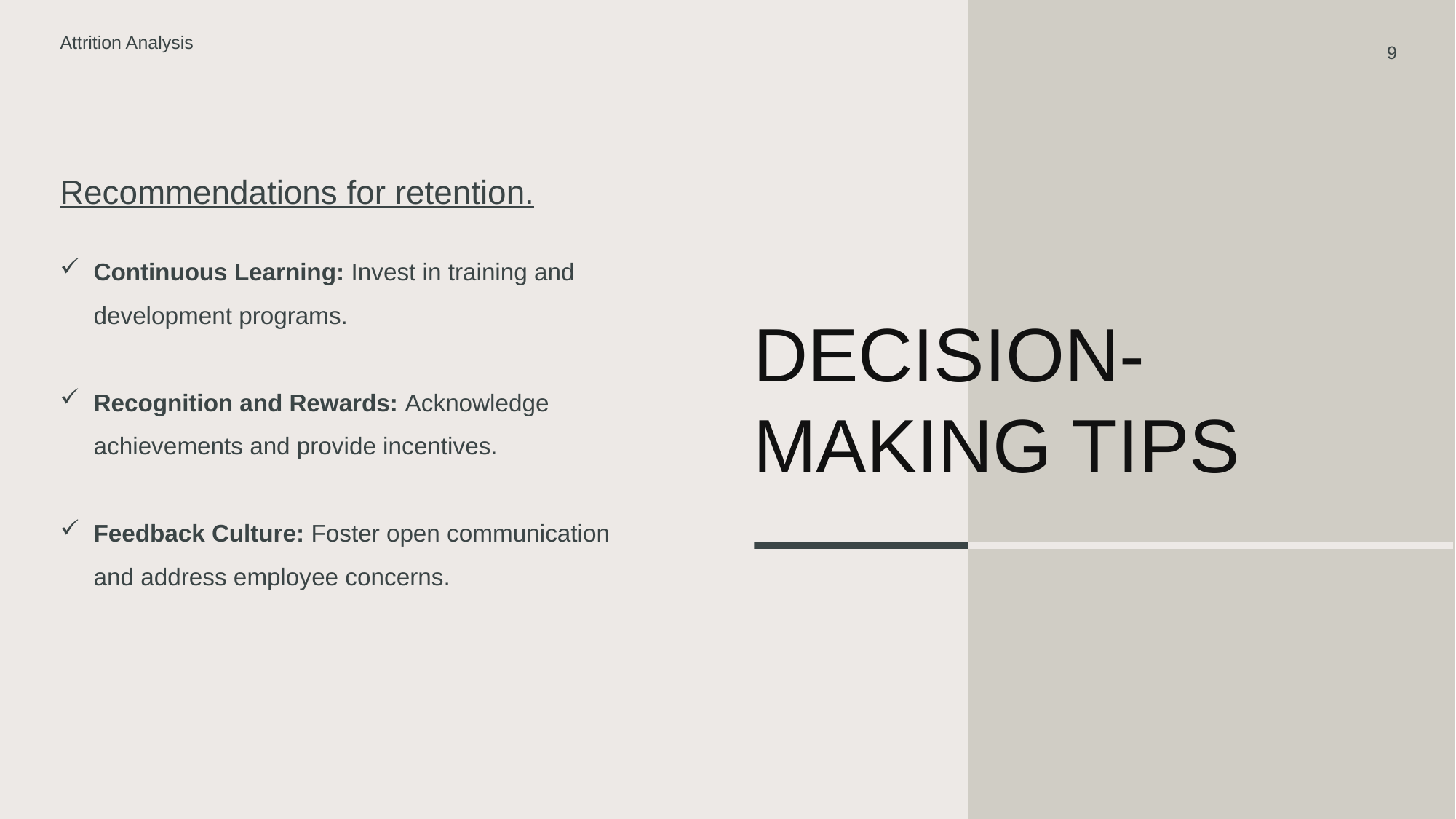

Attrition Analysis

9
Recommendations for retention.

Continuous Learning: Invest in training and development programs.

Recognition and Rewards: Acknowledge achievements and provide incentives.

Feedback Culture: Foster open communication and address employee concerns.

# Decision-Making Tips